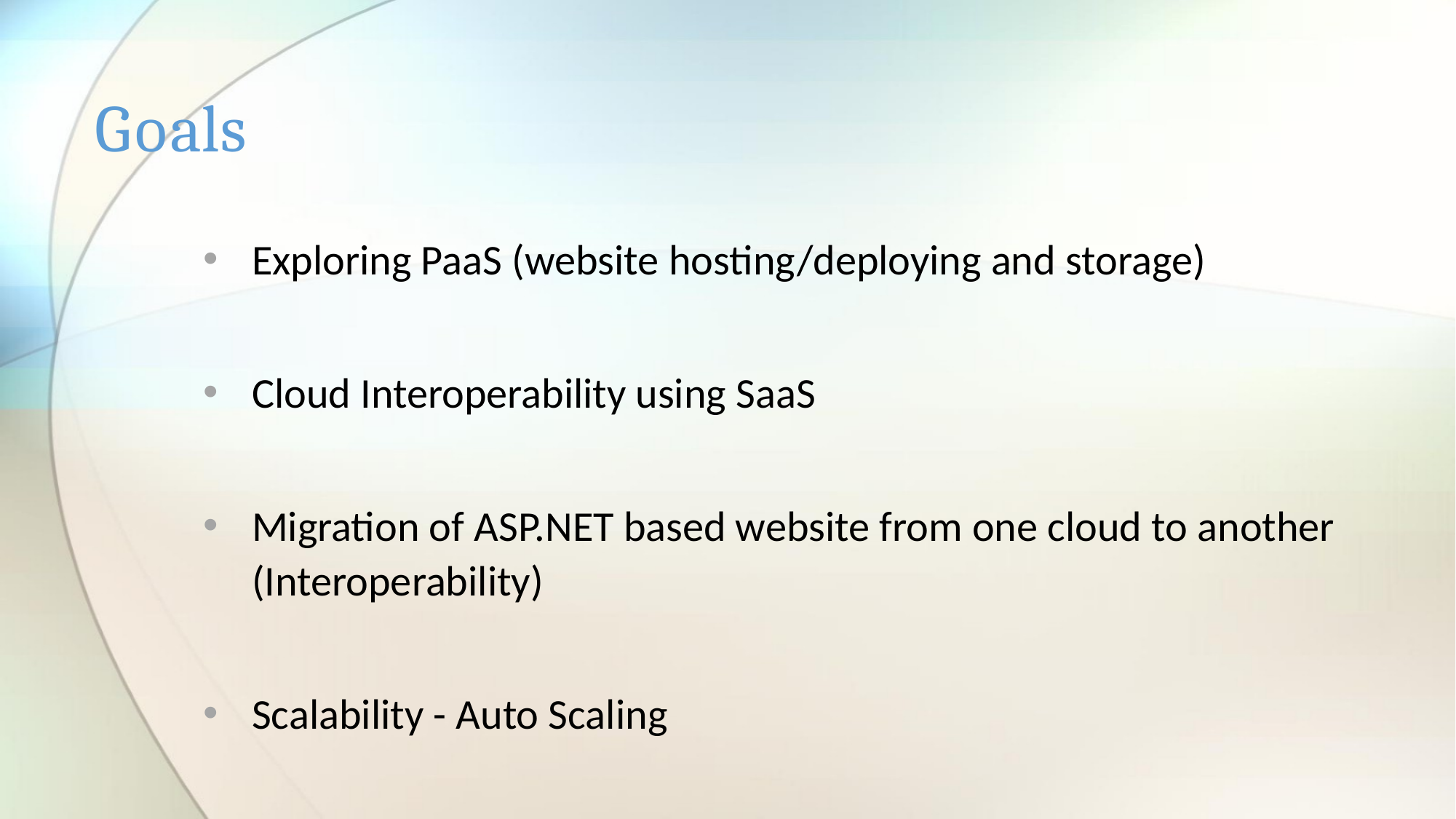

# Goals
Exploring PaaS (website hosting/deploying and storage)

Cloud Interoperability using SaaS

Migration of ASP.NET based website from one cloud to another (Interoperability)

Scalability - Auto Scaling